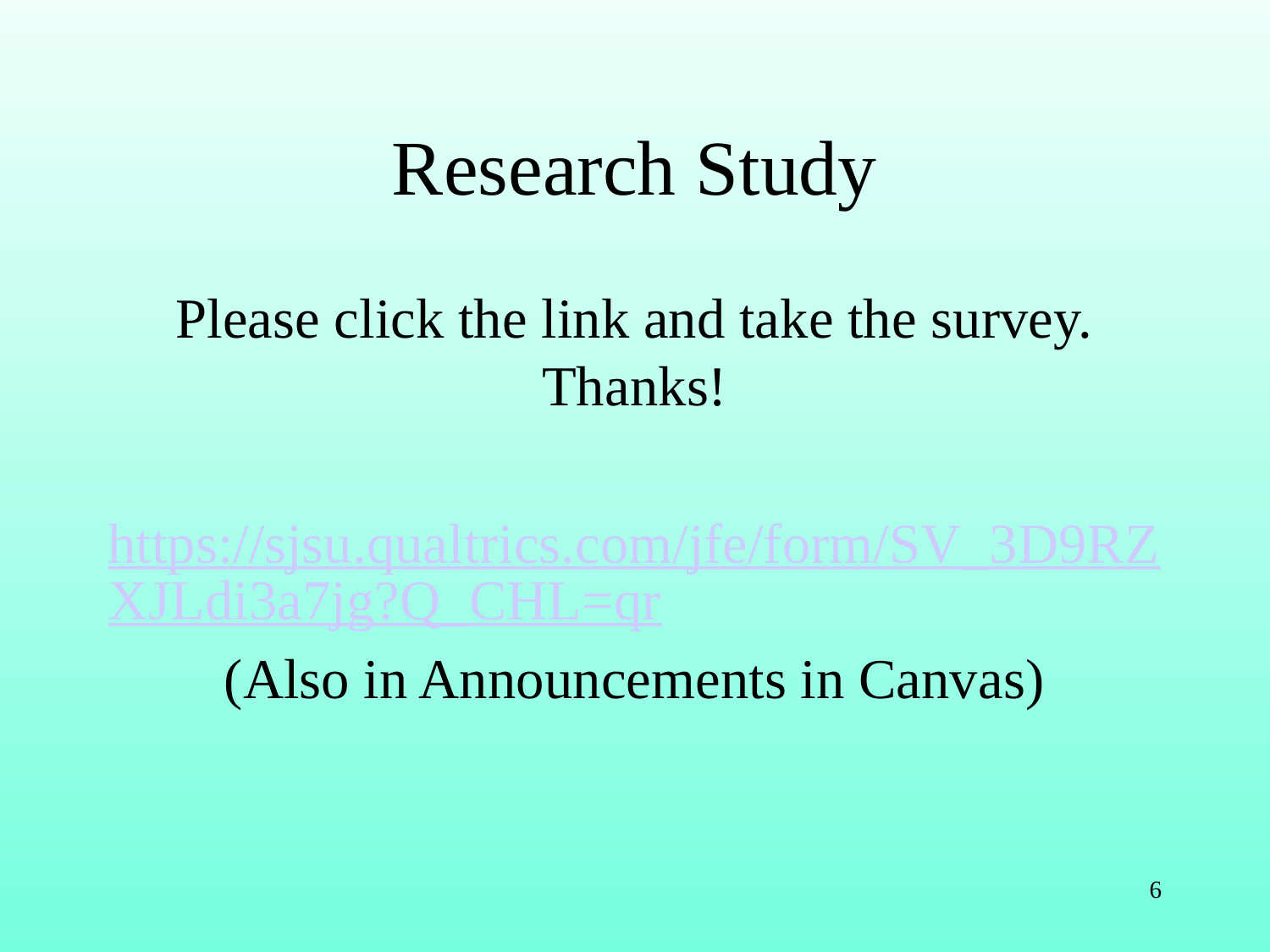

# Research Study
Please click the link and take the survey. Thanks!

https://sjsu.qualtrics.com/jfe/form/SV_3D9RZXJLdi3a7jg?Q_CHL=qr
(Also in Announcements in Canvas)

6